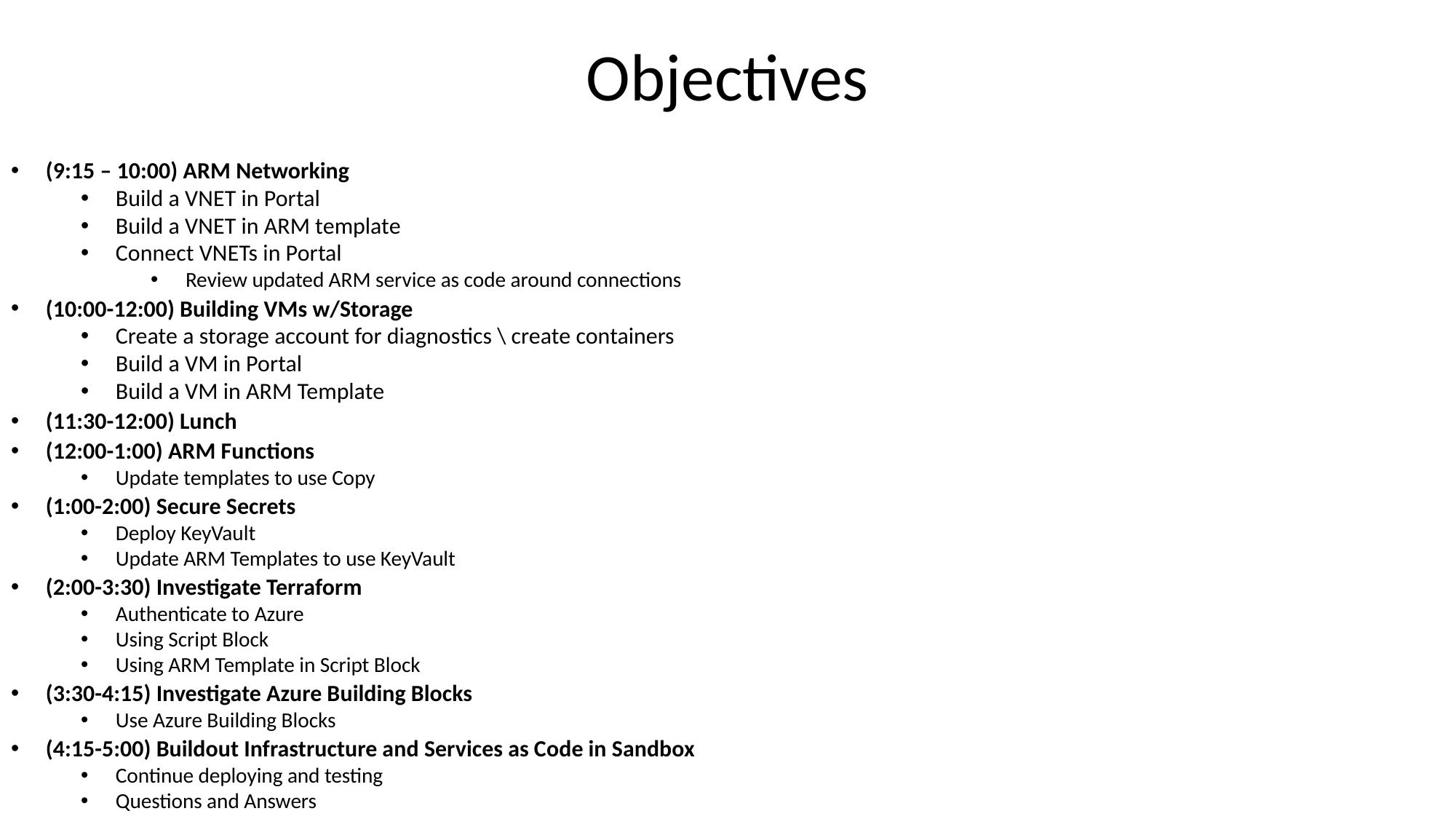

# Objectives
(9:15 – 10:00) ARM Networking
Build a VNET in Portal
Build a VNET in ARM template
Connect VNETs in Portal
Review updated ARM service as code around connections
(10:00-12:00) Building VMs w/Storage
Create a storage account for diagnostics \ create containers
Build a VM in Portal
Build a VM in ARM Template
(11:30-12:00) Lunch
(12:00-1:00) ARM Functions
Update templates to use Copy
(1:00-2:00) Secure Secrets
Deploy KeyVault
Update ARM Templates to use KeyVault
(2:00-3:30) Investigate Terraform
Authenticate to Azure
Using Script Block
Using ARM Template in Script Block
(3:30-4:15) Investigate Azure Building Blocks
Use Azure Building Blocks
(4:15-5:00) Buildout Infrastructure and Services as Code in Sandbox
Continue deploying and testing
Questions and Answers